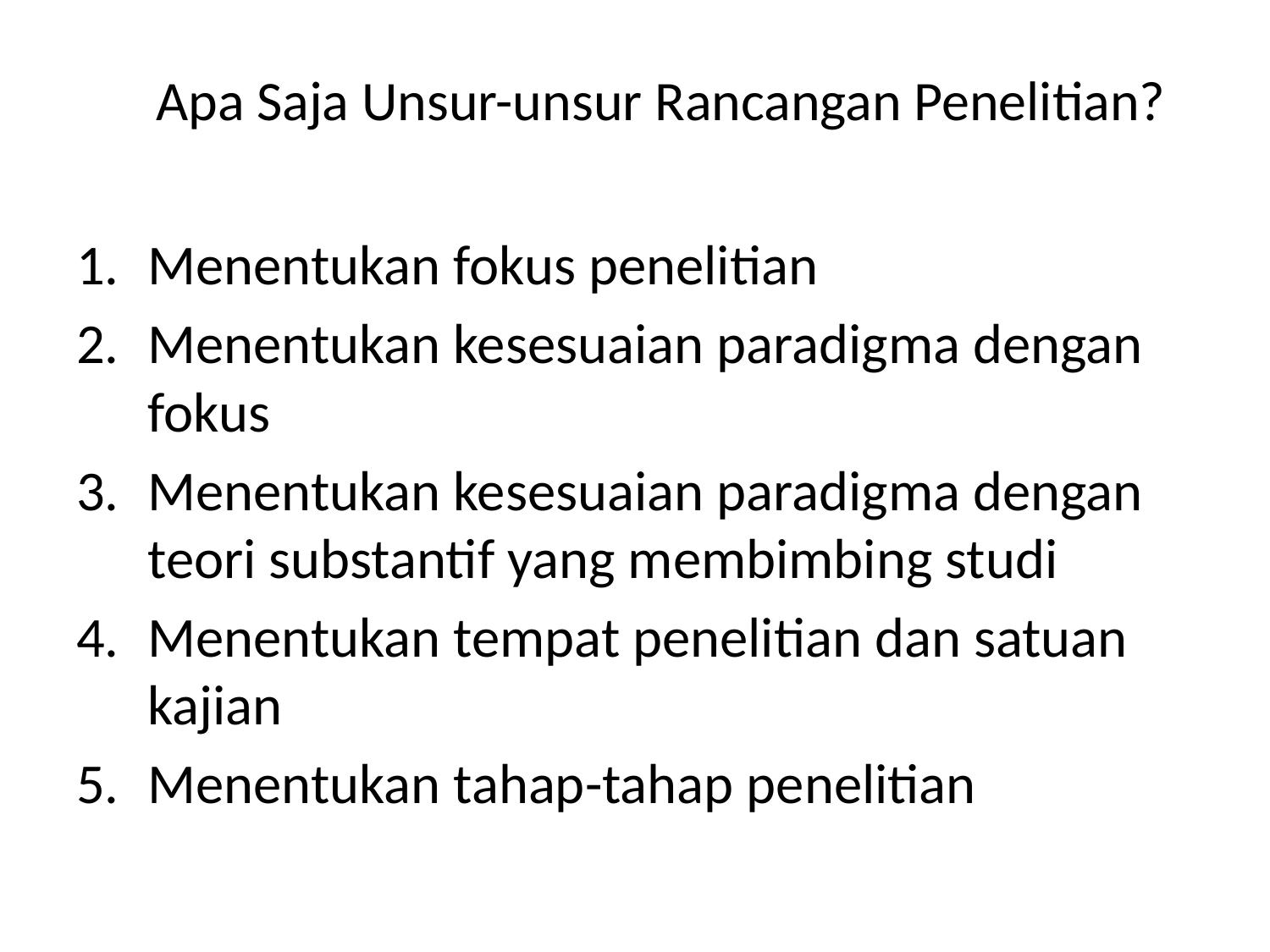

# Apa Saja Unsur-unsur Rancangan Penelitian?
Menentukan fokus penelitian
Menentukan kesesuaian paradigma dengan fokus
Menentukan kesesuaian paradigma dengan teori substantif yang membimbing studi
Menentukan tempat penelitian dan satuan kajian
Menentukan tahap-tahap penelitian